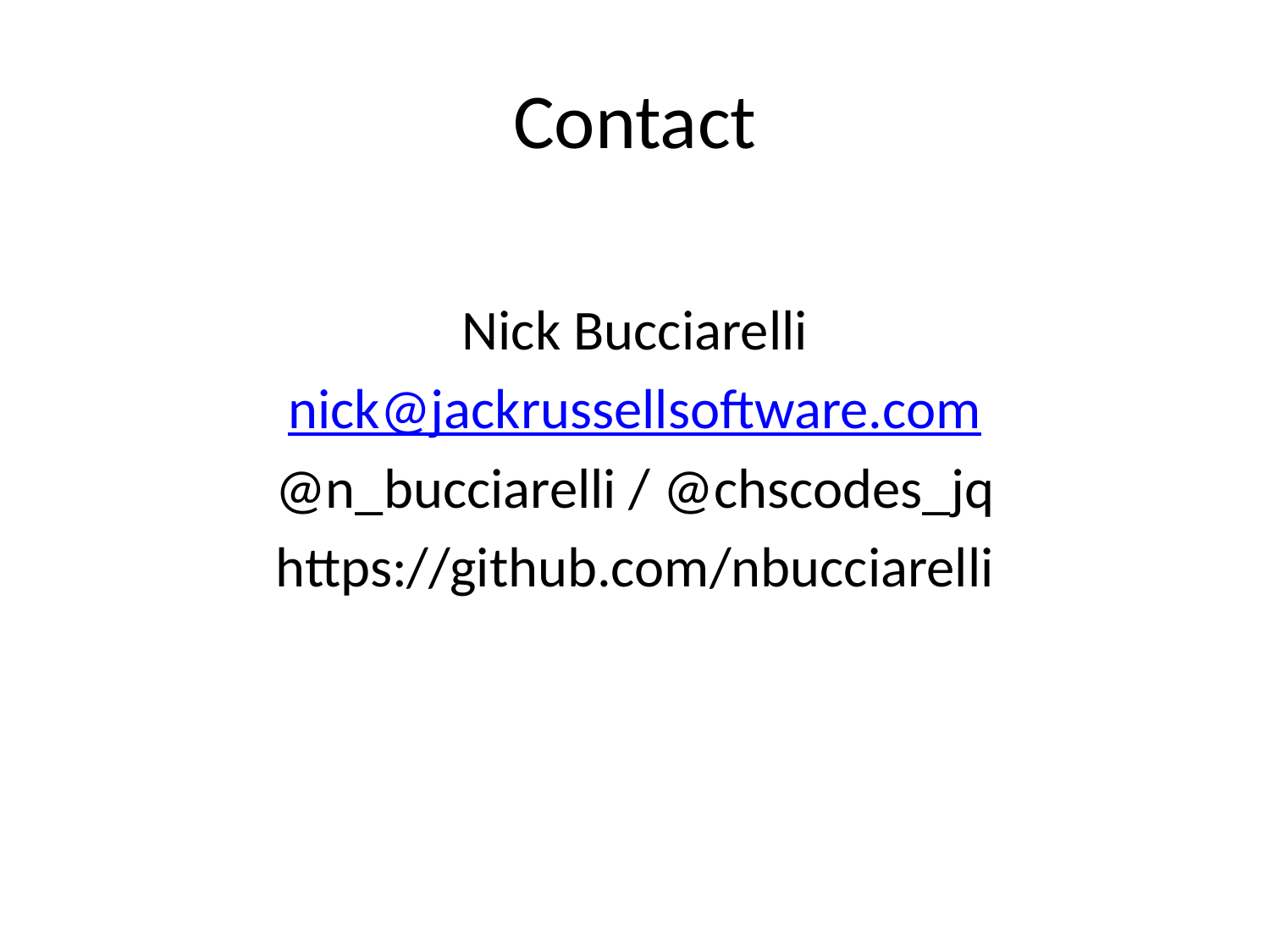

# Contact
Nick Bucciarelli
nick@jackrussellsoftware.com
@n_bucciarelli / @chscodes_jq
https://github.com/nbucciarelli